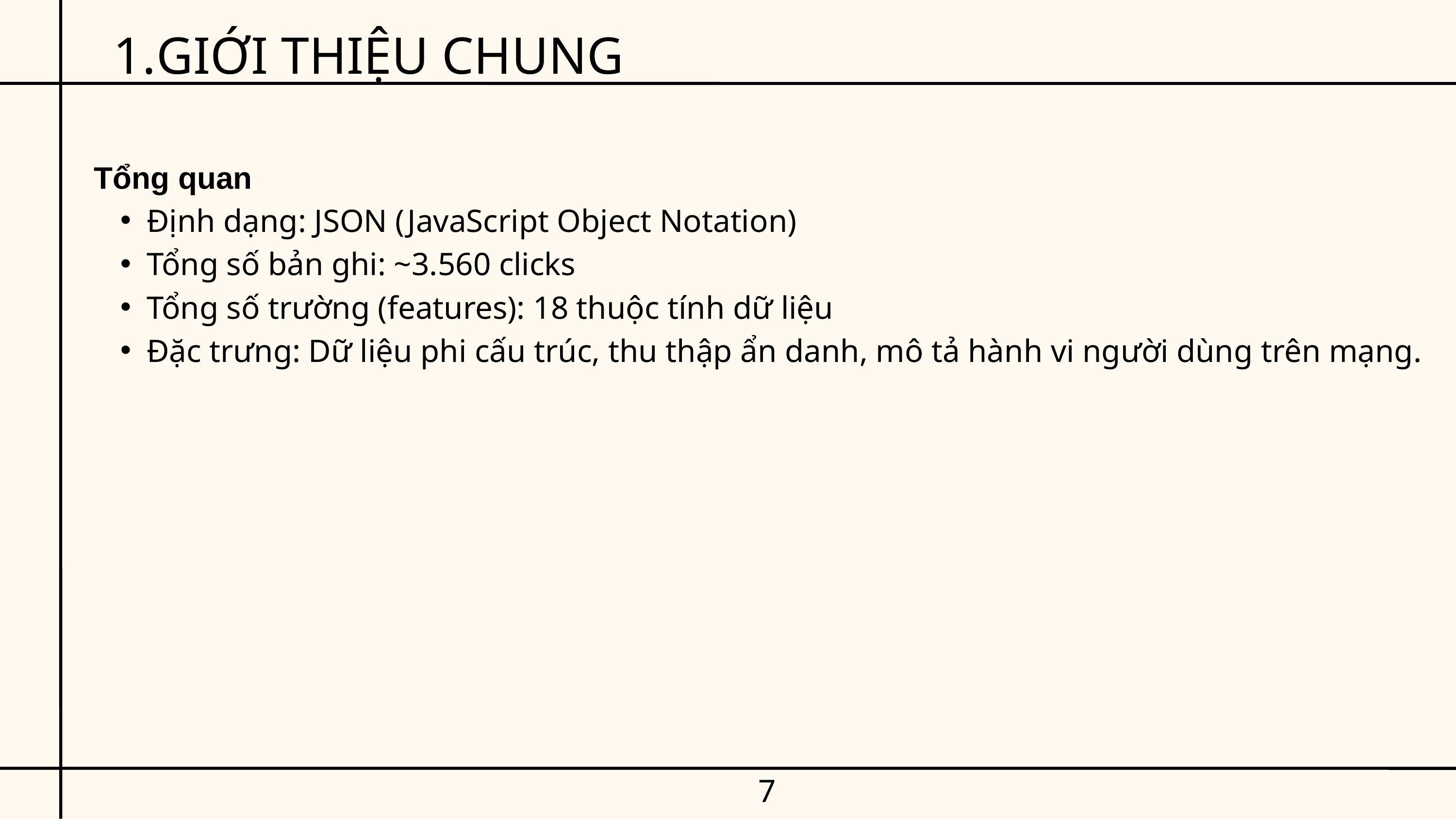

GIỚI THIỆU CHUNG

Tổng quan
Định dạng: JSON (JavaScript Object Notation)
Tổng số bản ghi: ~3.560 clicks
Tổng số trường (features): 18 thuộc tính dữ liệu
Đặc trưng: Dữ liệu phi cấu trúc, thu thập ẩn danh, mô tả hành vi người dùng trên mạng.
7